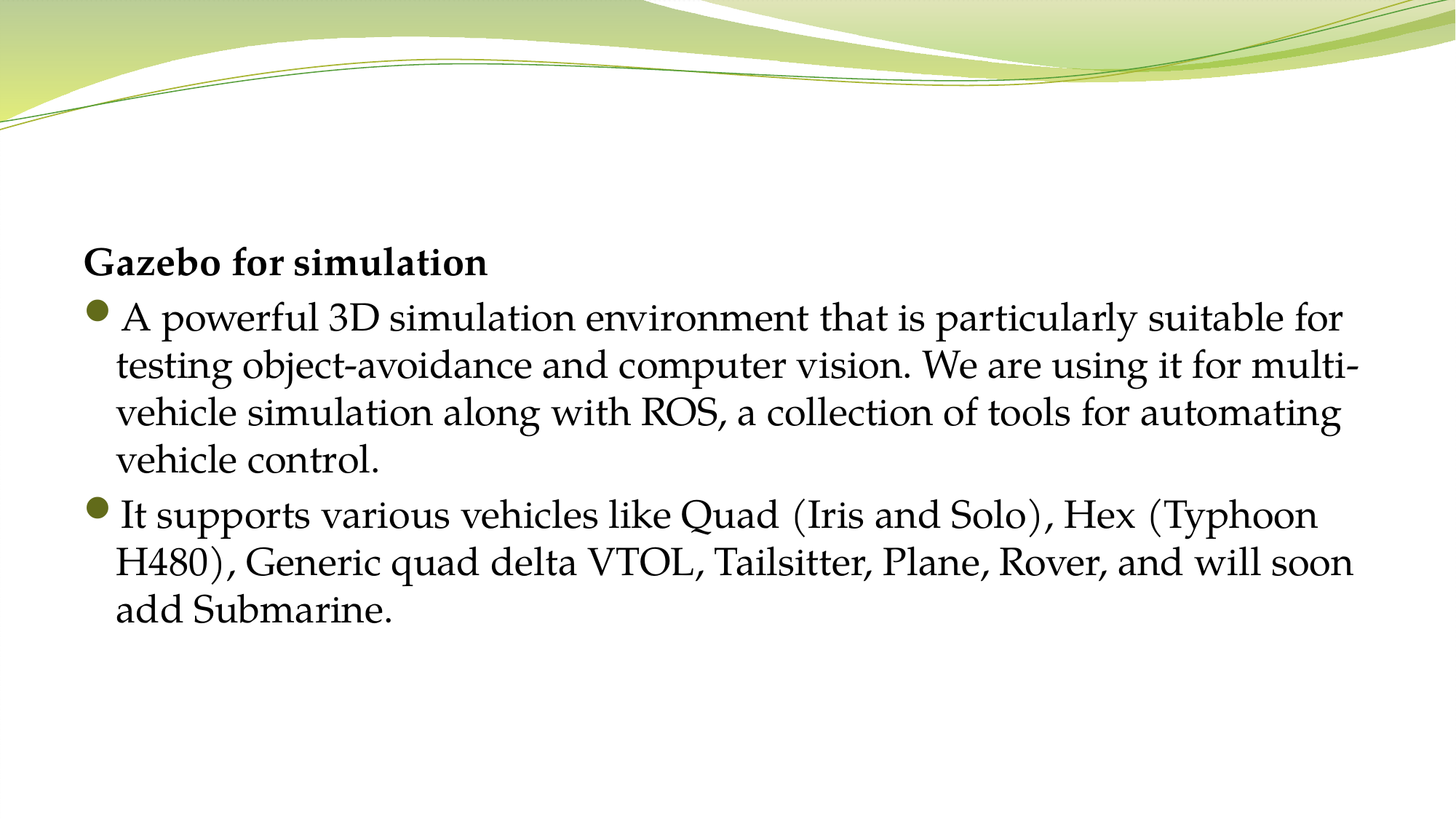

#
Gazebo for simulation
A powerful 3D simulation environment that is particularly suitable for testing object-avoidance and computer vision. We are using it for multi-vehicle simulation along with ROS, a collection of tools for automating vehicle control.
It supports various vehicles like Quad (Iris and Solo), Hex (Typhoon H480), Generic quad delta VTOL, Tailsitter, Plane, Rover, and will soon add Submarine.